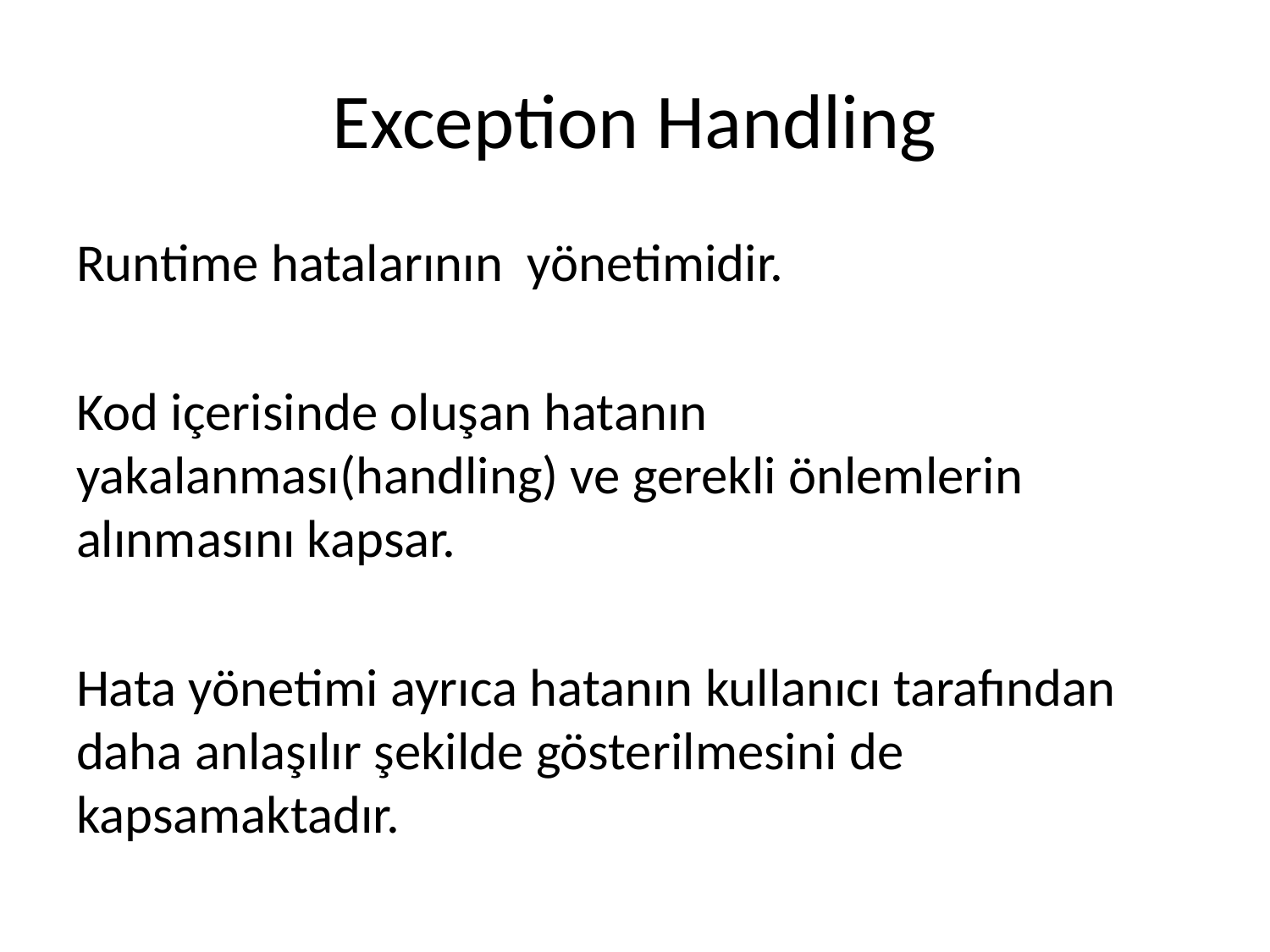

# Exception Handling
Runtime hatalarının  yönetimidir.

Kod içerisinde oluşan hatanın yakalanması(handling) ve gerekli önlemlerin alınmasını kapsar.

Hata yönetimi ayrıca hatanın kullanıcı tarafından daha anlaşılır şekilde gösterilmesini de kapsamaktadır.